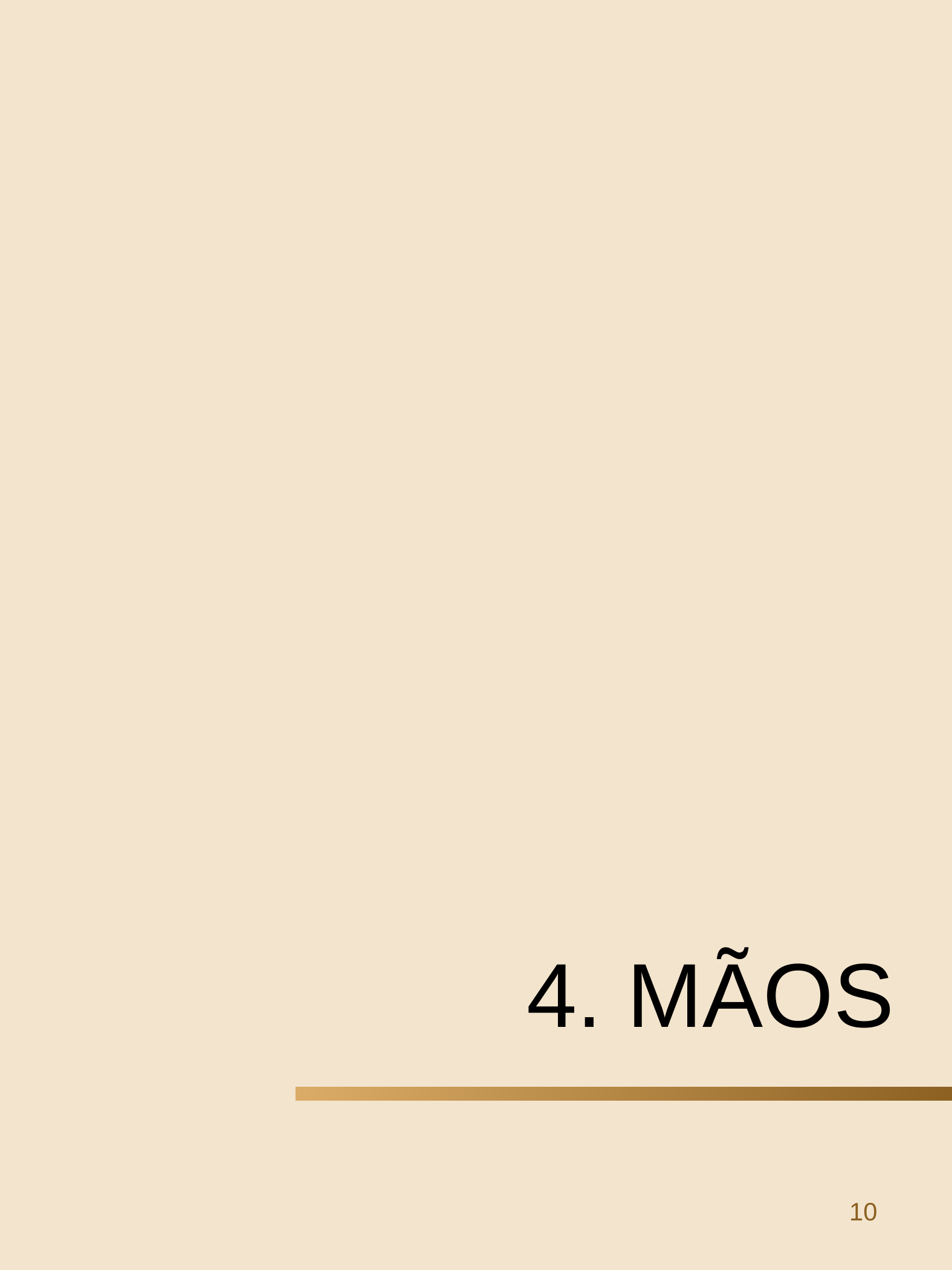

4. MÃOS

LINGUAGEM DO CORPO - KÁTIA MAIA SILVA
10